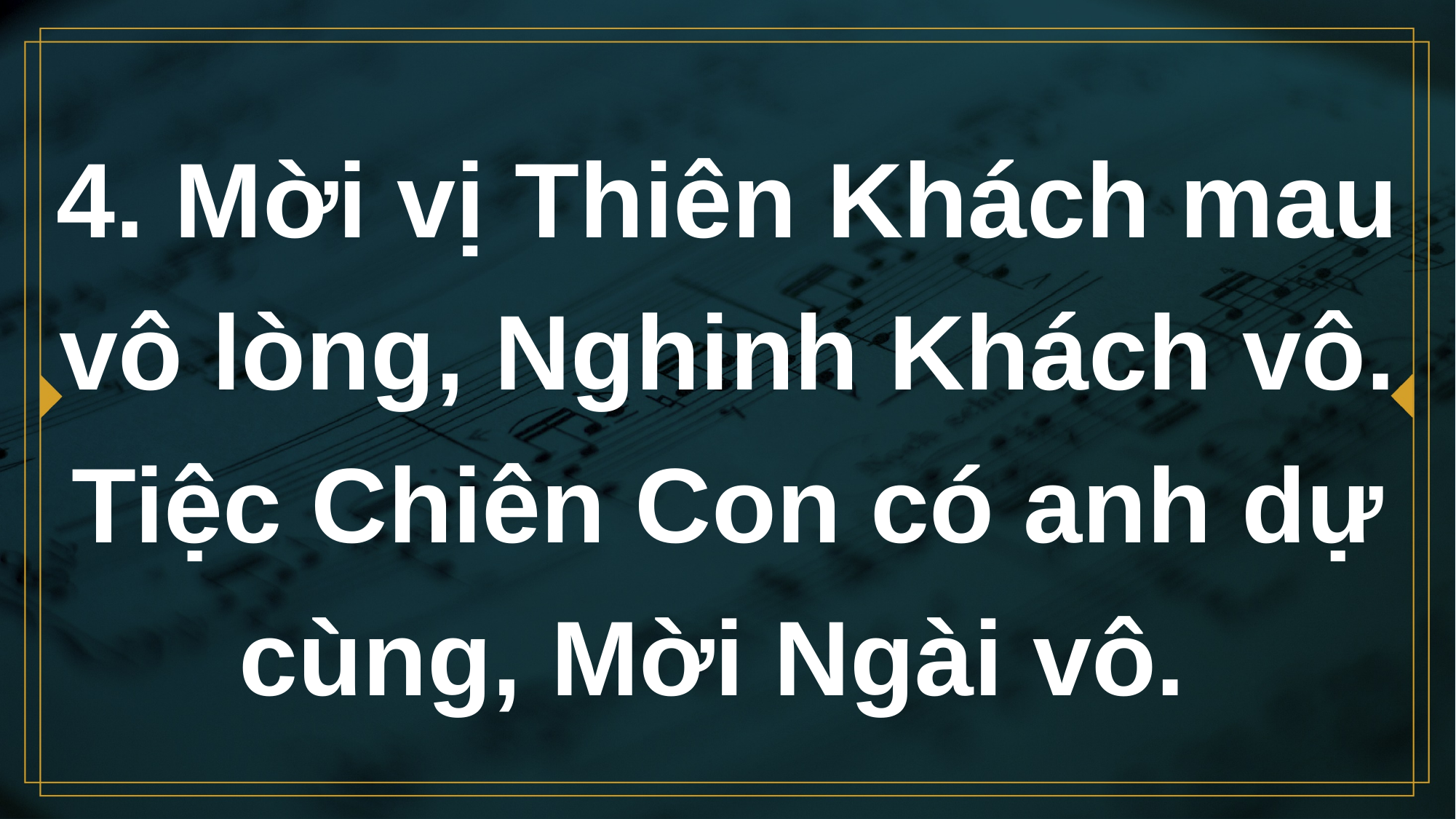

# 4. Mời vị Thiên Khách mau vô lòng, Nghinh Khách vô. Tiệc Chiên Con có anh dự cùng, Mời Ngài vô.